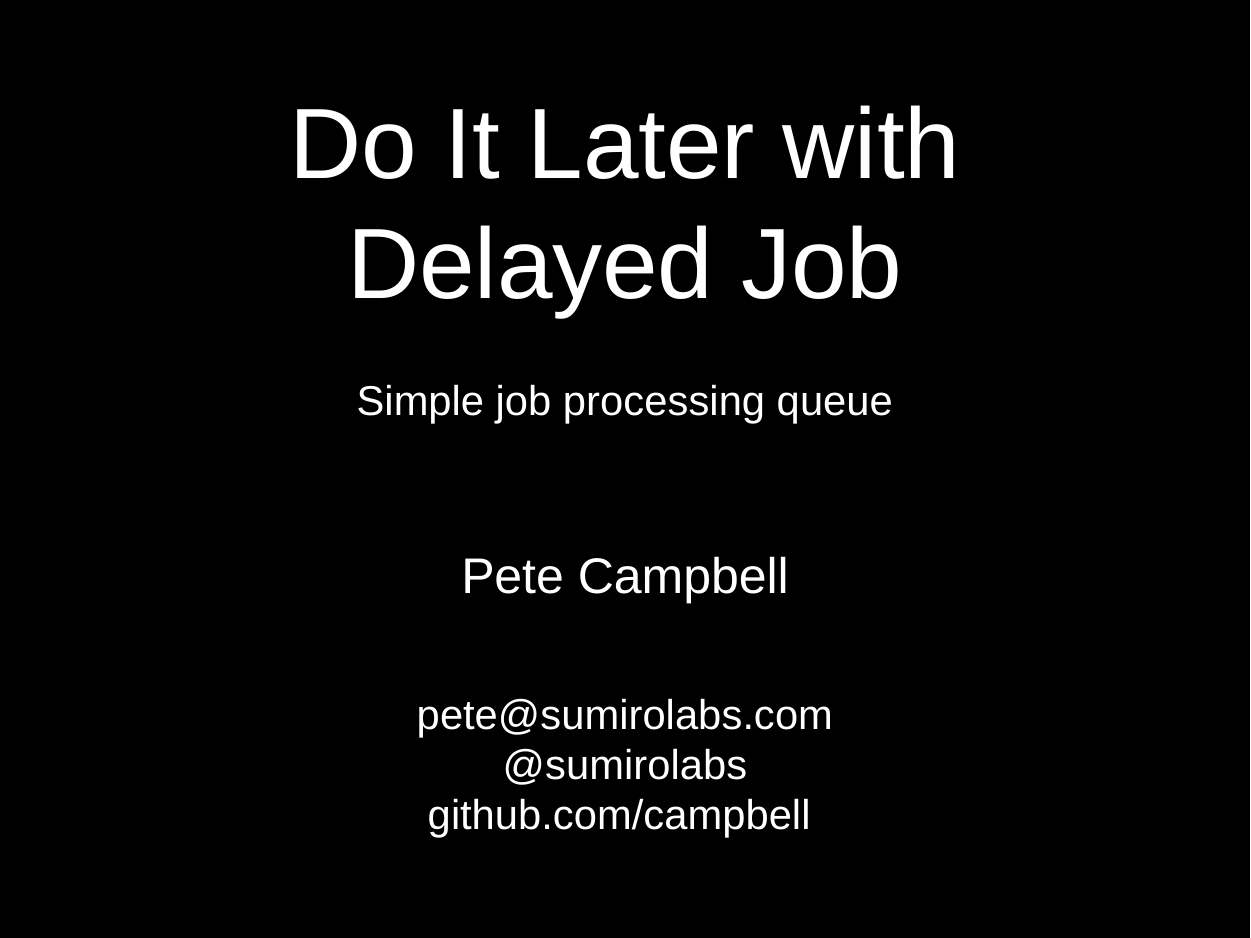

# Do It Later with Delayed Job
Simple job processing queue

Pete Campbell

pete@sumirolabs.com
@sumirolabs
github.com/campbell